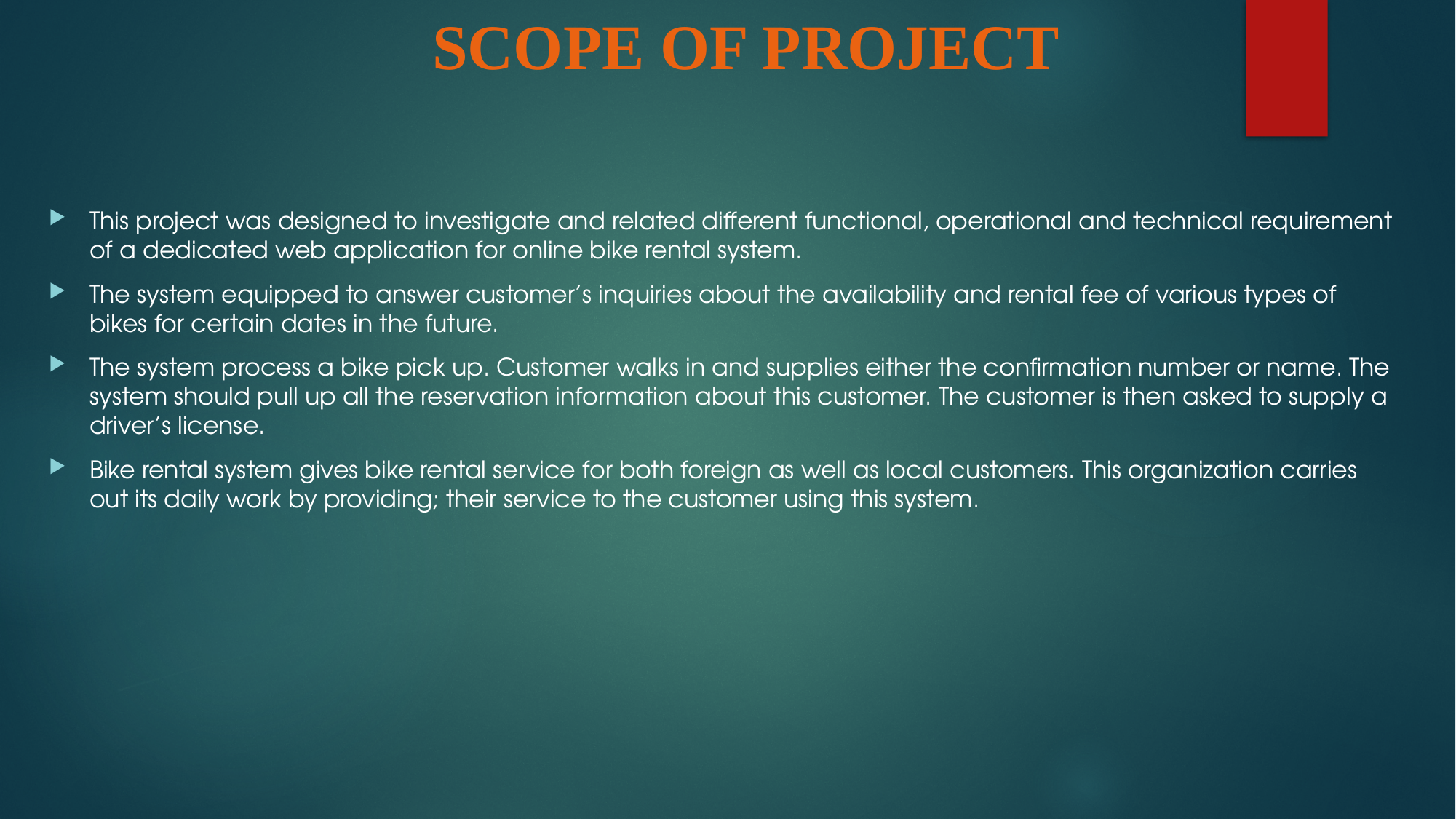

# SCOPE OF PROJECT

This project was designed to investigate and related different functional, operational and technical requirement of a dedicated web application for online bike rental system.
The system equipped to answer customer’s inquiries about the availability and rental fee of various types of bikes for certain dates in the future.
The system process a bike pick up. Customer walks in and supplies either the confirmation number or name. The system should pull up all the reservation information about this customer. The customer is then asked to supply a driver’s license.
Bike rental system gives bike rental service for both foreign as well as local customers. This organization carries out its daily work by providing; their service to the customer using this system.